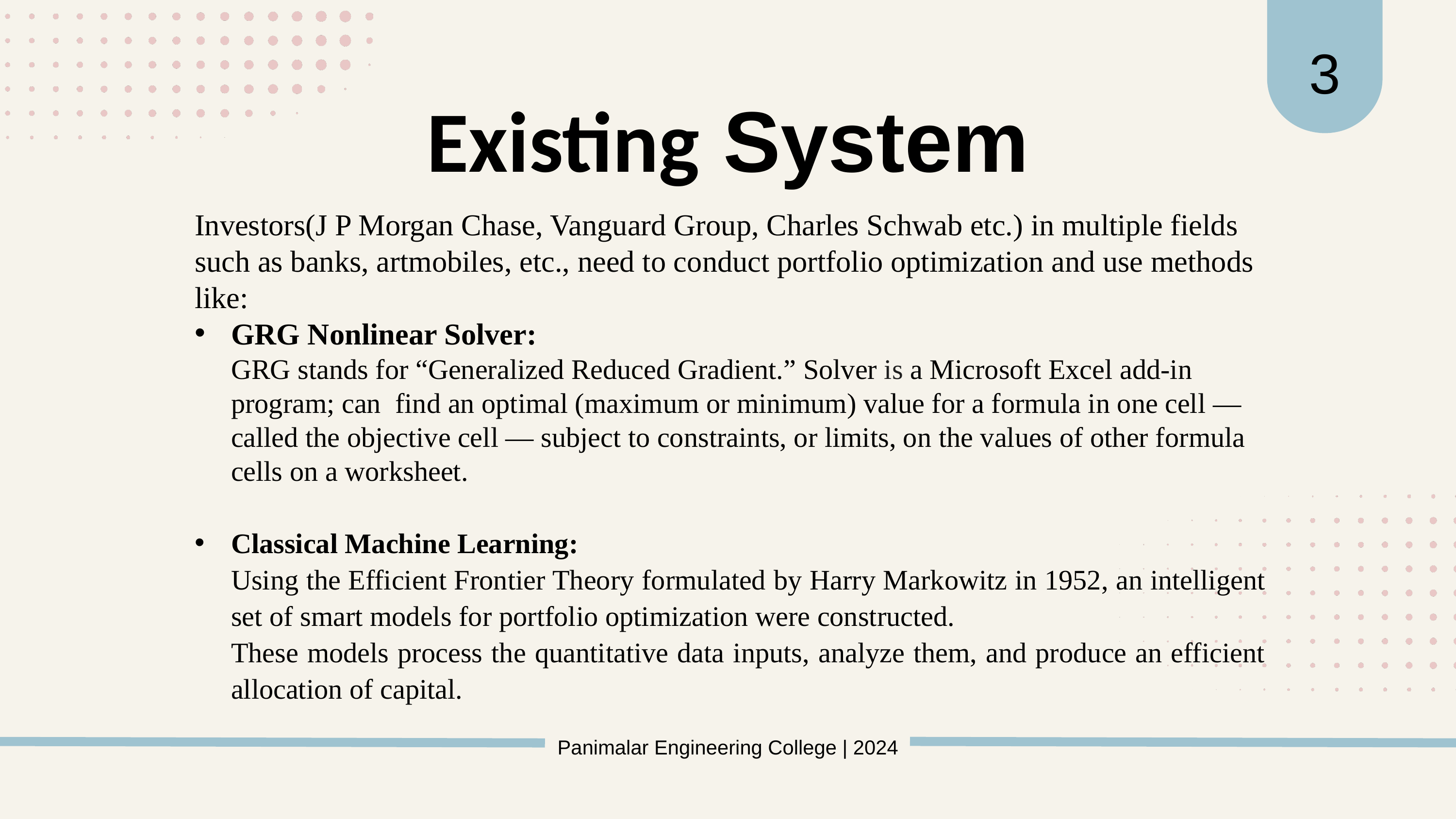

3

Existing System
Investors(J P Morgan Chase, Vanguard Group, Charles Schwab etc.) in multiple fields such as banks, artmobiles, etc., need to conduct portfolio optimization and use methods like:
GRG Nonlinear Solver:
GRG stands for “Generalized Reduced Gradient.” Solver is a Microsoft Excel add-in program; can  find an optimal (maximum or minimum) value for a formula in one cell — called the objective cell — subject to constraints, or limits, on the values of other formula cells on a worksheet.

Classical Machine Learning:
Using the Efficient Frontier Theory formulated by Harry Markowitz in 1952, an intelligent set of smart models for portfolio optimization were constructed.
These models process the quantitative data inputs, analyze them, and produce an efficient allocation of capital.

Panimalar Engineering College | 2024